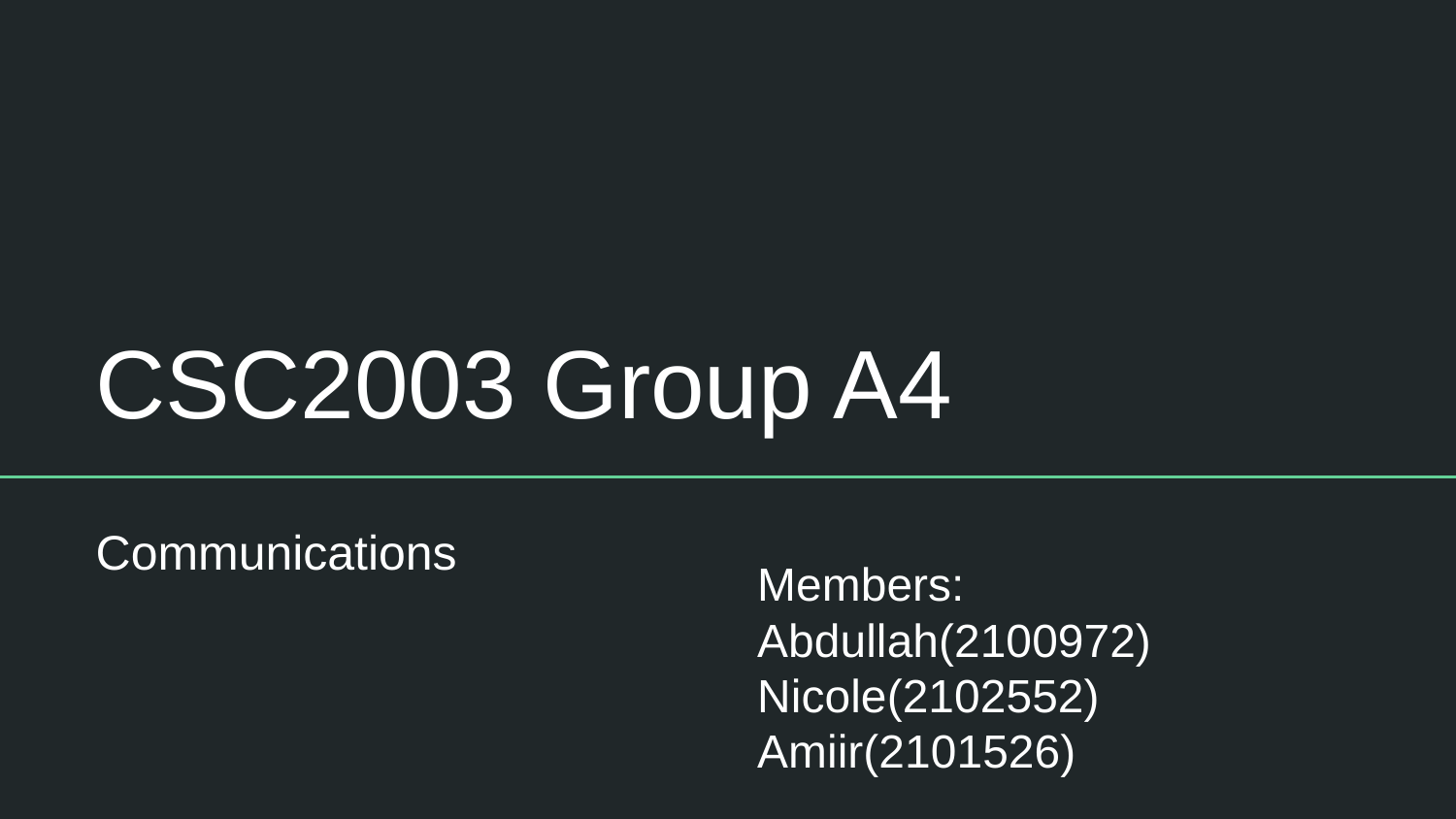

# CSC2003 Group A4
Communications
Members:
Abdullah(2100972)
Nicole(2102552)
Amiir(2101526)